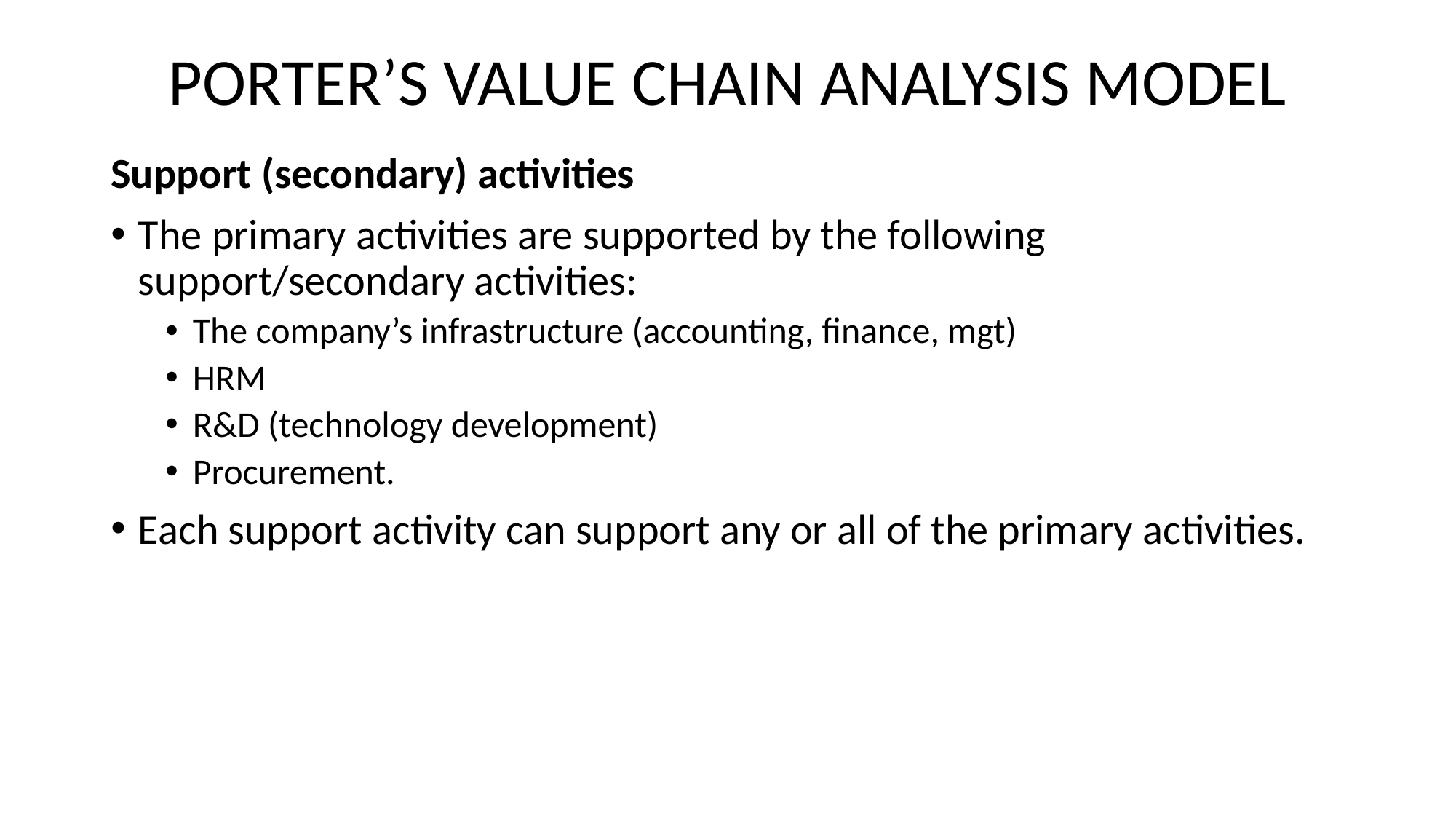

# PORTER’S VALUE CHAIN ANALYSIS MODEL
Support (secondary) activities
The primary activities are supported by the following support/secondary activities:
The company’s infrastructure (accounting, finance, mgt)
HRM
R&D (technology development)
Procurement.
Each support activity can support any or all of the primary activities.